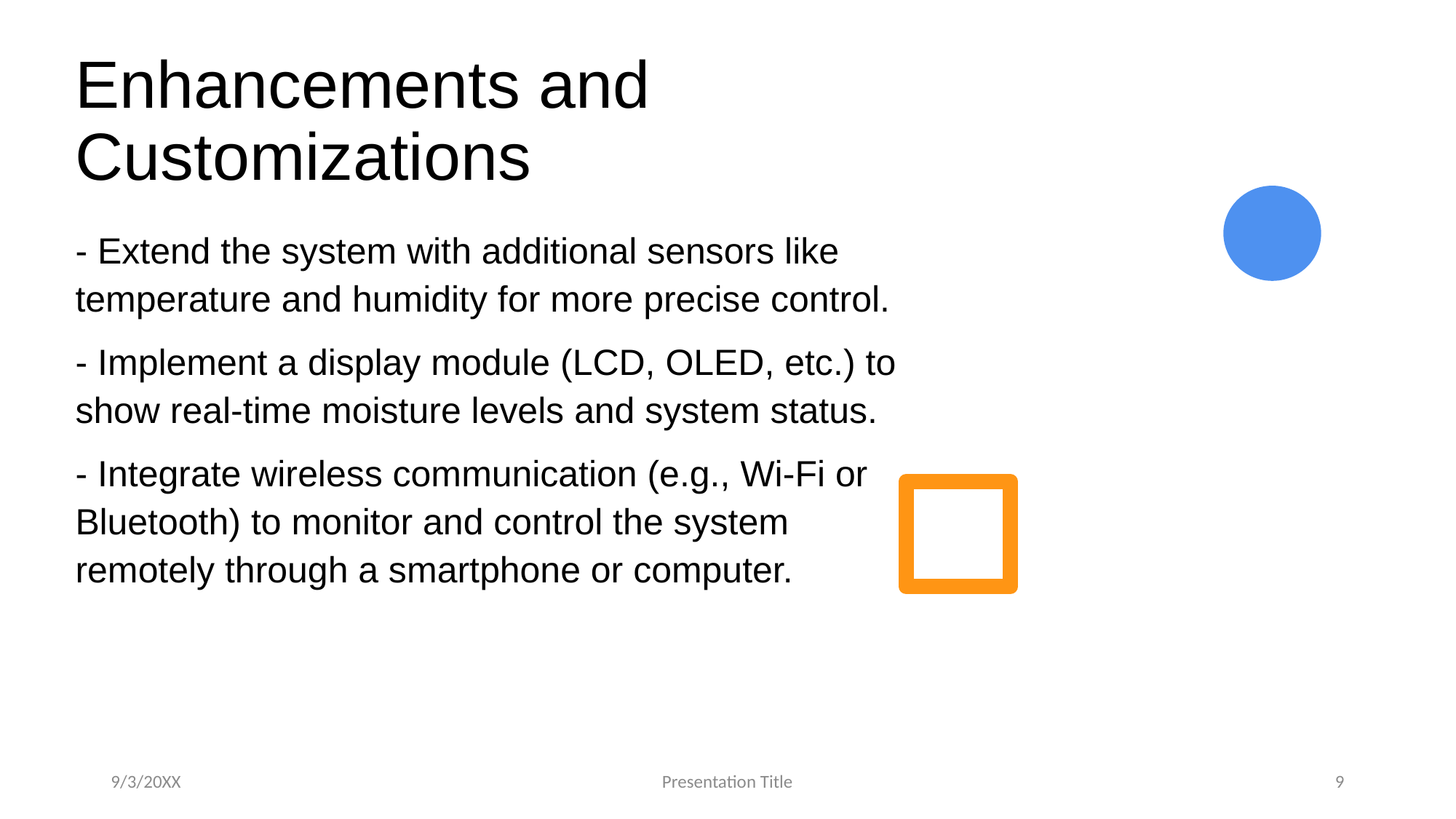

# Enhancements and Customizations
- Extend the system with additional sensors like temperature and humidity for more precise control.
- Implement a display module (LCD, OLED, etc.) to show real-time moisture levels and system status.
- Integrate wireless communication (e.g., Wi-Fi or Bluetooth) to monitor and control the system remotely through a smartphone or computer.
9/3/20XX
Presentation Title
9